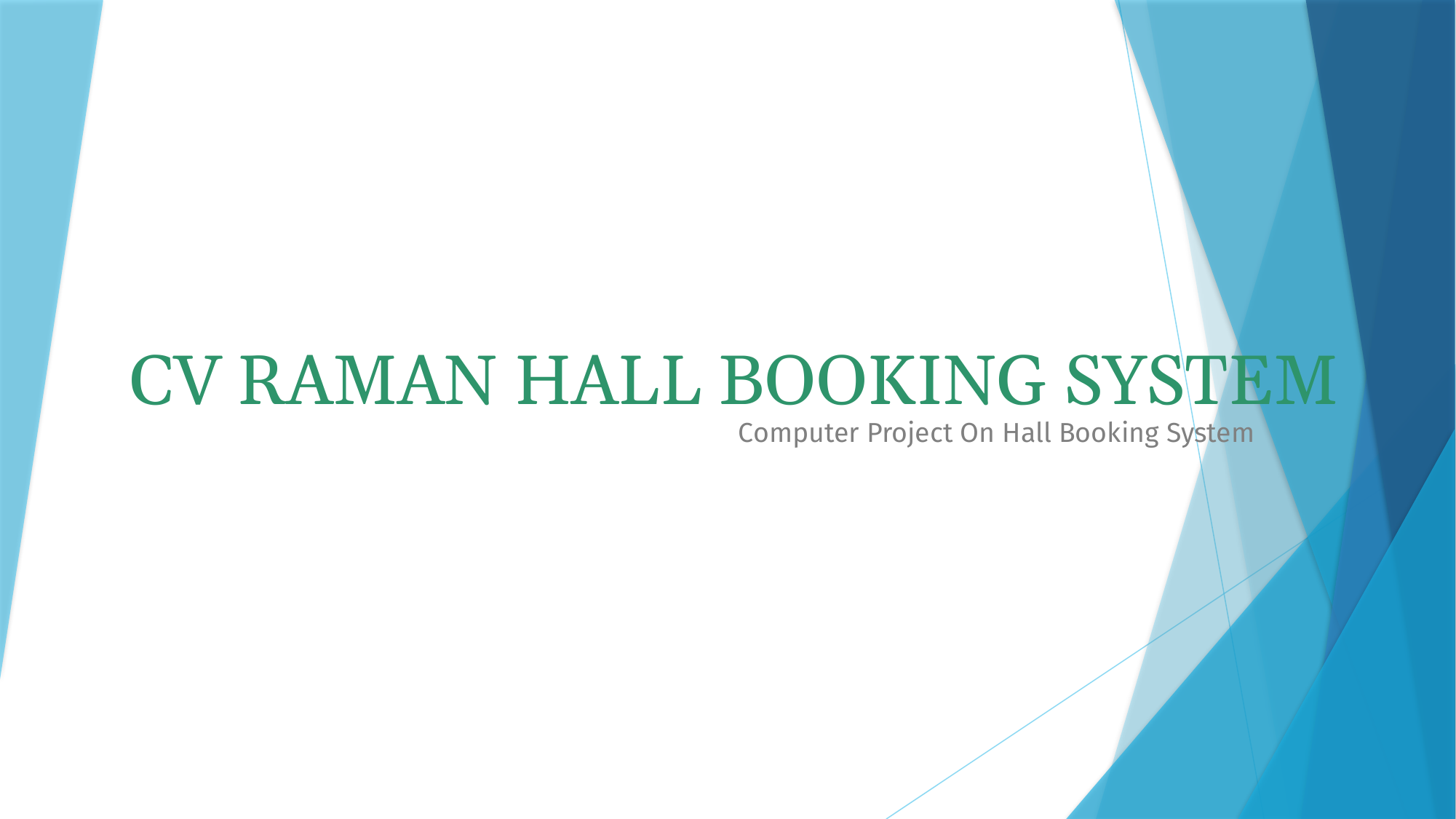

# CV RAMAN HALL BOOKING SYSTEM
Computer Project On Hall Booking System